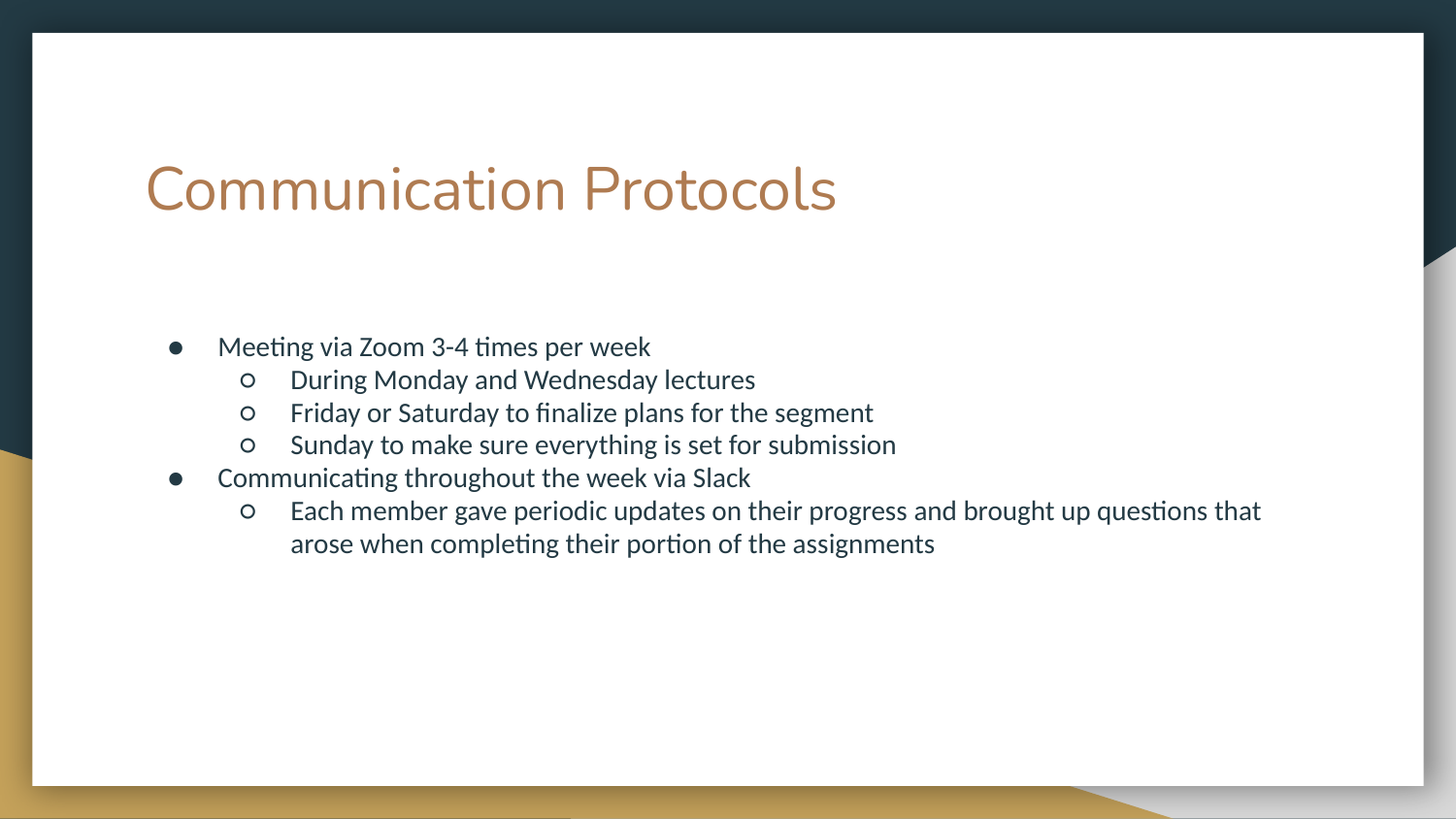

# Communication Protocols
Meeting via Zoom 3-4 times per week
During Monday and Wednesday lectures
Friday or Saturday to finalize plans for the segment
Sunday to make sure everything is set for submission
Communicating throughout the week via Slack
Each member gave periodic updates on their progress and brought up questions that arose when completing their portion of the assignments